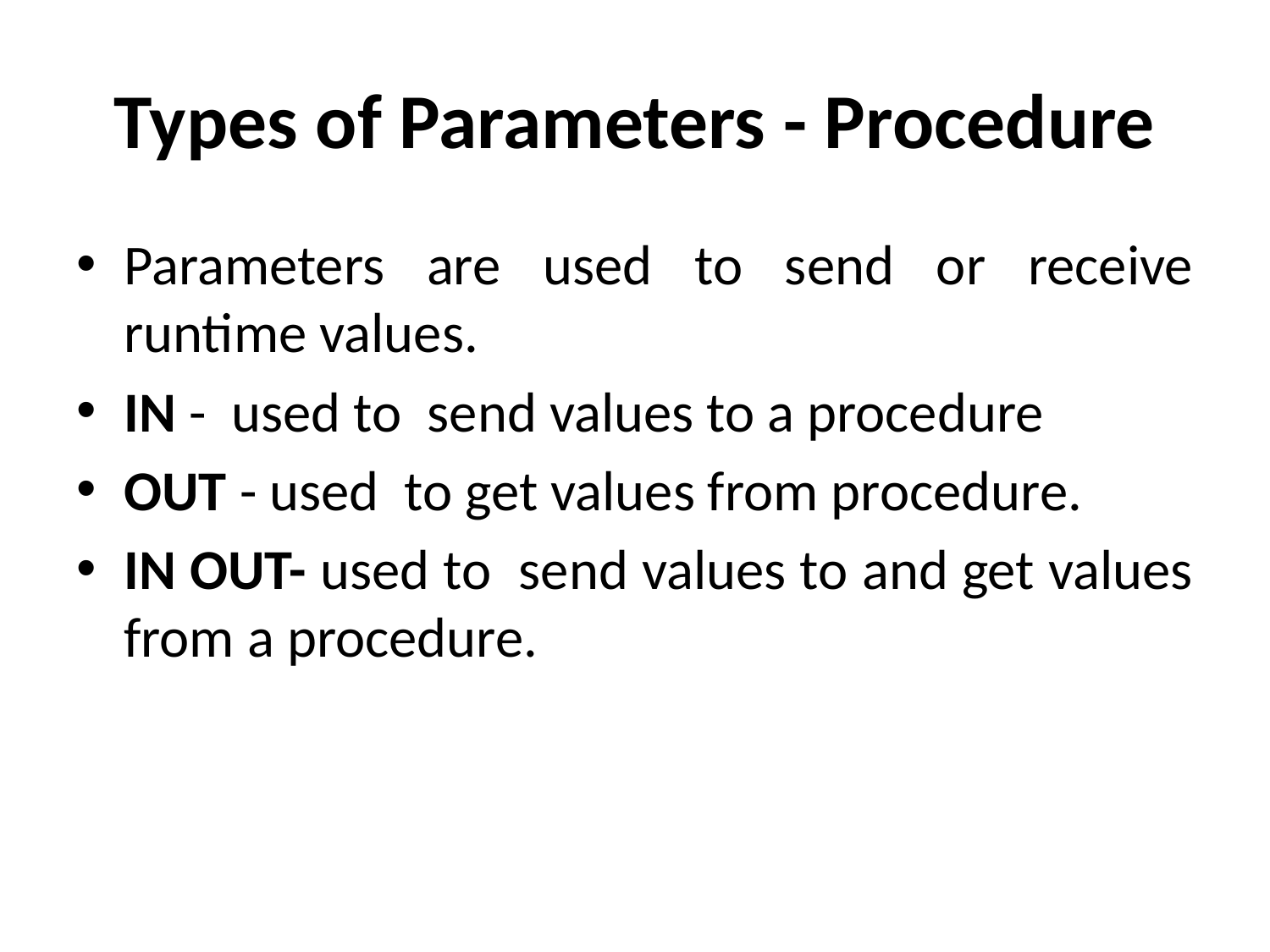

# Types of Parameters - Procedure
Parameters are used to send or receive runtime values.
IN -  used to  send values to a procedure
OUT - used  to get values from procedure.
IN OUT- used to  send values to and get values from a procedure.